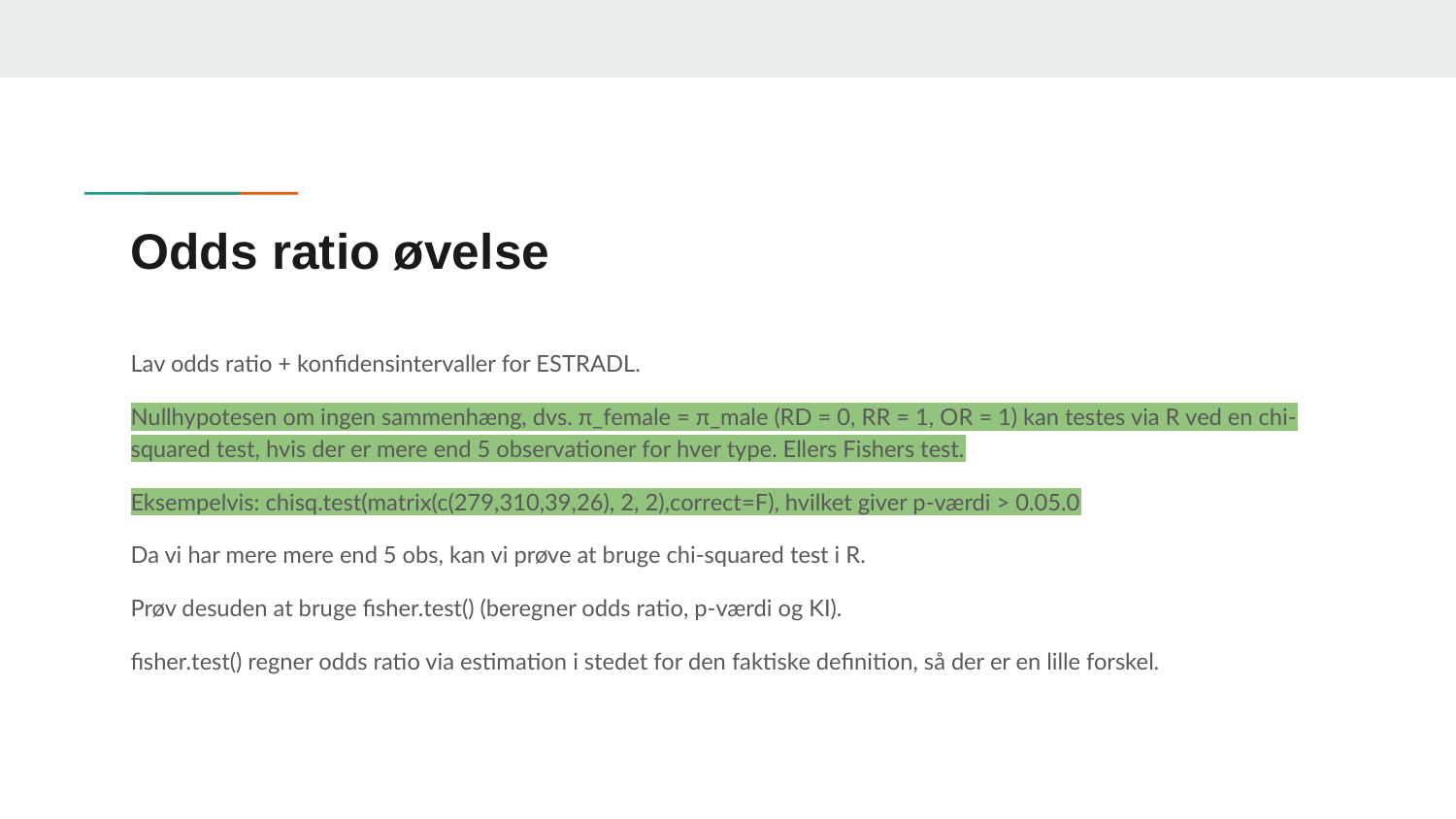

# Odds ratio øvelse
Lav odds ratio + konfidensintervaller for ESTRADL.
Nullhypotesen om ingen sammenhæng, dvs. π_female = π_male (RD = 0, RR = 1, OR = 1) kan testes via R ved en chi-squared test, hvis der er mere end 5 observationer for hver type. Ellers Fishers test.
Eksempelvis: chisq.test(matrix(c(279,310,39,26), 2, 2),correct=F), hvilket giver p-værdi > 0.05.0
Da vi har mere mere end 5 obs, kan vi prøve at bruge chi-squared test i R.
Prøv desuden at bruge fisher.test() (beregner odds ratio, p-værdi og KI).
fisher.test() regner odds ratio via estimation i stedet for den faktiske definition, så der er en lille forskel.